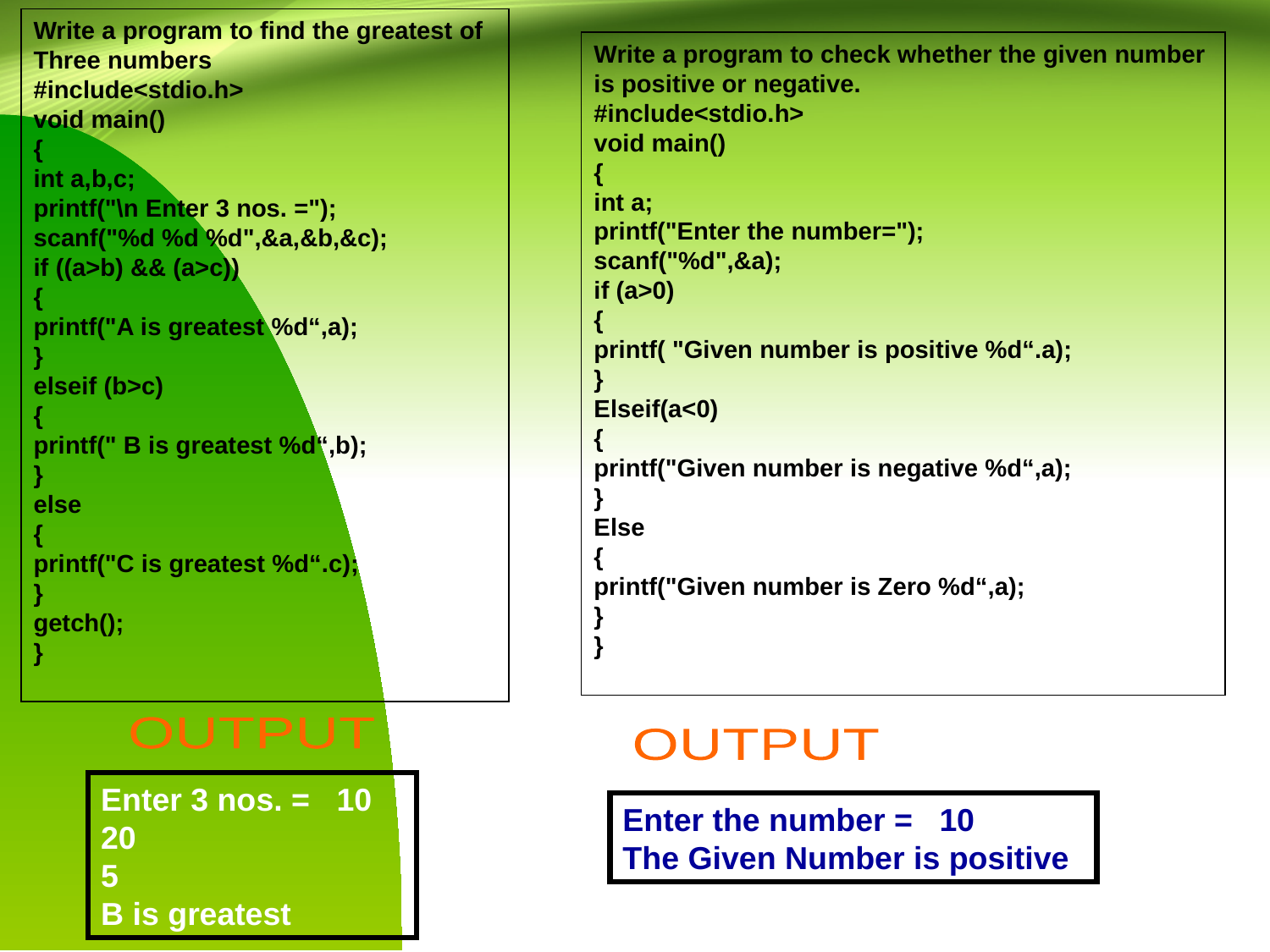

Write a program to find the greatest of
Three numbers
#include<stdio.h>
void main()
{
int a,b,c;
printf("\n Enter 3 nos. =");
scanf("%d %d %d",&a,&b,&c);
if ((a>b) && (a>c))
{
printf("A is greatest %d“,a);
}
elseif (b>c)
{
printf(" B is greatest %d“,b);
}
else
{
printf("C is greatest %d“.c);
}
getch();
}

Write a program to check whether the given number
is positive or negative.
#include<stdio.h>
void main()
{
int a;
printf("Enter the number=");
scanf("%d",&a);
if (a>0)
{
printf( "Given number is positive %d“.a);
}
Elseif(a<0)
{
printf("Given number is negative %d“,a);
}
Else
{
printf("Given number is Zero %d“,a);
}
}

OUTPUT
OUTPUT
Enter 3 nos. =   10
20
5
B is greatest
Enter the number =   10
The Given Number is positive